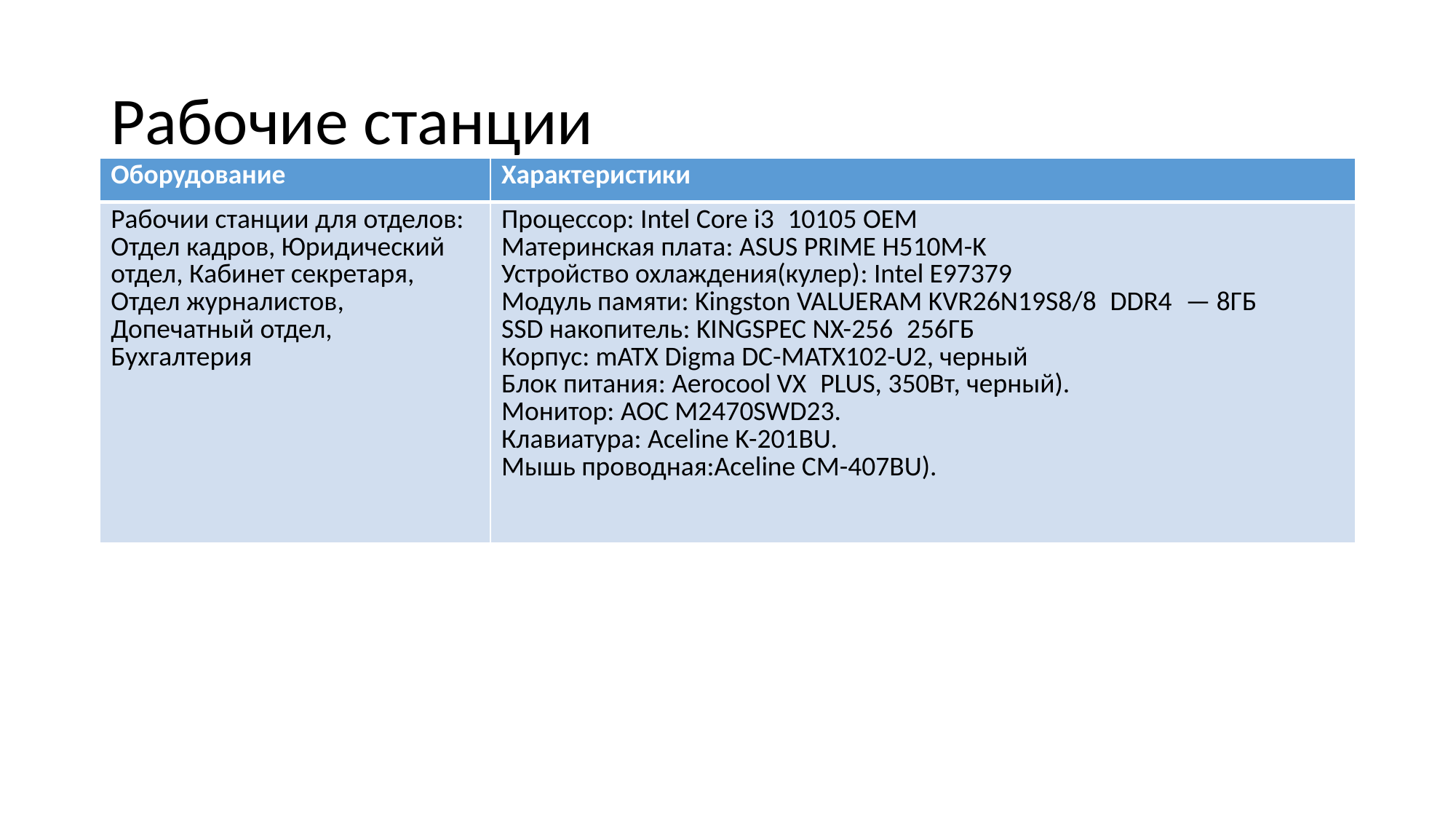

# Рабочие станции
| Оборудование | Характеристики |
| --- | --- |
| Рабочии станции для отделов: Отдел кадров, Юридический отдел, Кабинет секретаря, Отдел журналистов, Допечатный отдел, Бухгалтерия | Процессор: Intel Core i3 10105 OEM Материнская плата: ASUS PRIME H510M-K Устройство охлаждения(кулер): Intel E97379 Модуль памяти: Kingston VALUERAM KVR26N19S8/8 DDR4 — 8ГБ SSD накопитель: KINGSPEC NX-256 256ГБ Корпус: mATX Digma DC-MATX102-U2, черный Блок питания: Aerocool VX PLUS, 350Вт, черный). Монитор: AOC M2470SWD23. Клавиатура: Aceline K-201BU. Мышь проводная:Aceline CM-407BU). |